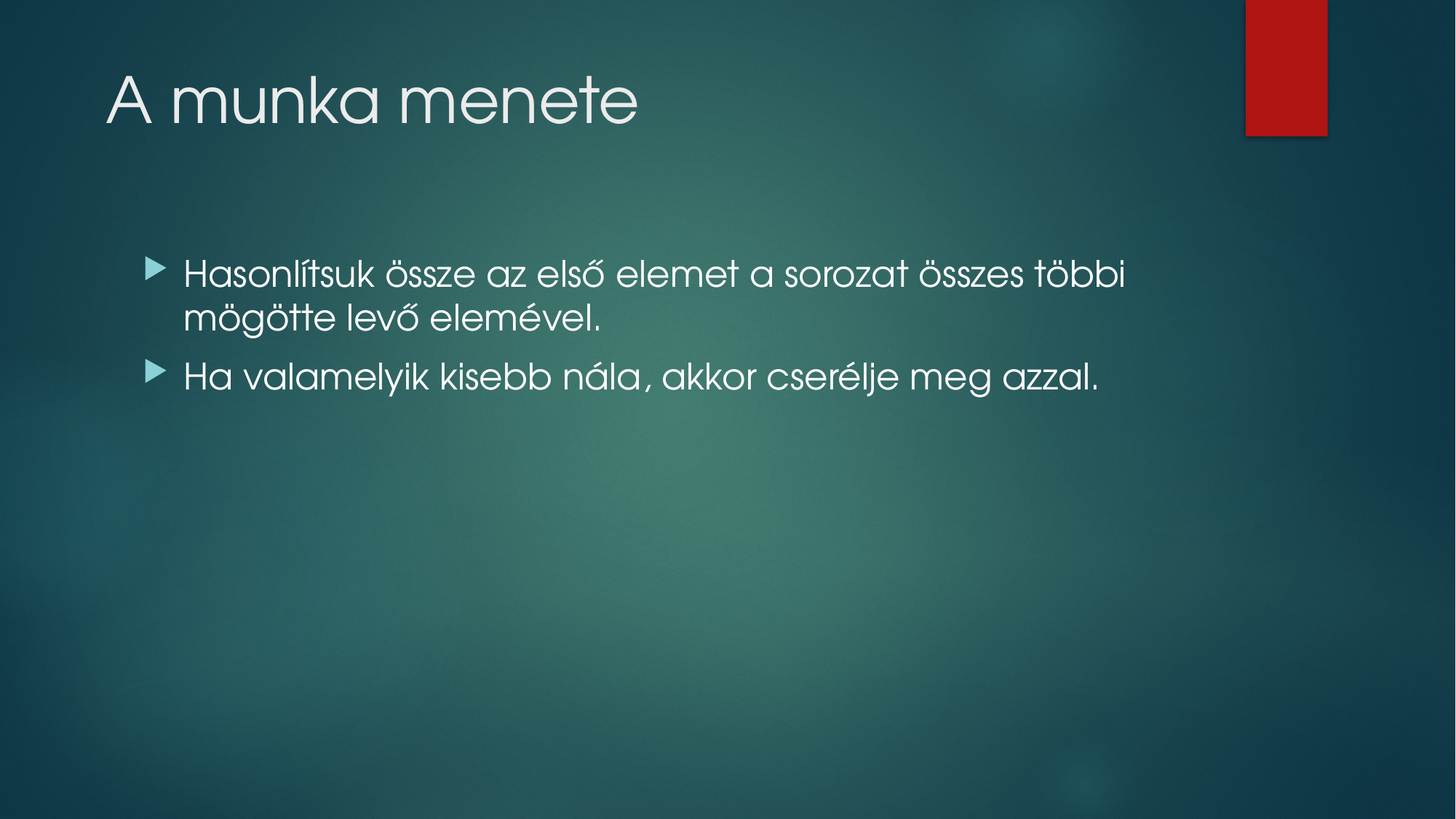

# A munka menete
Hasonlítsuk össze az első elemet a sorozat összes többi mögötte levő elemével.
Ha valamelyik kisebb nála, akkor cserélje meg azzal.